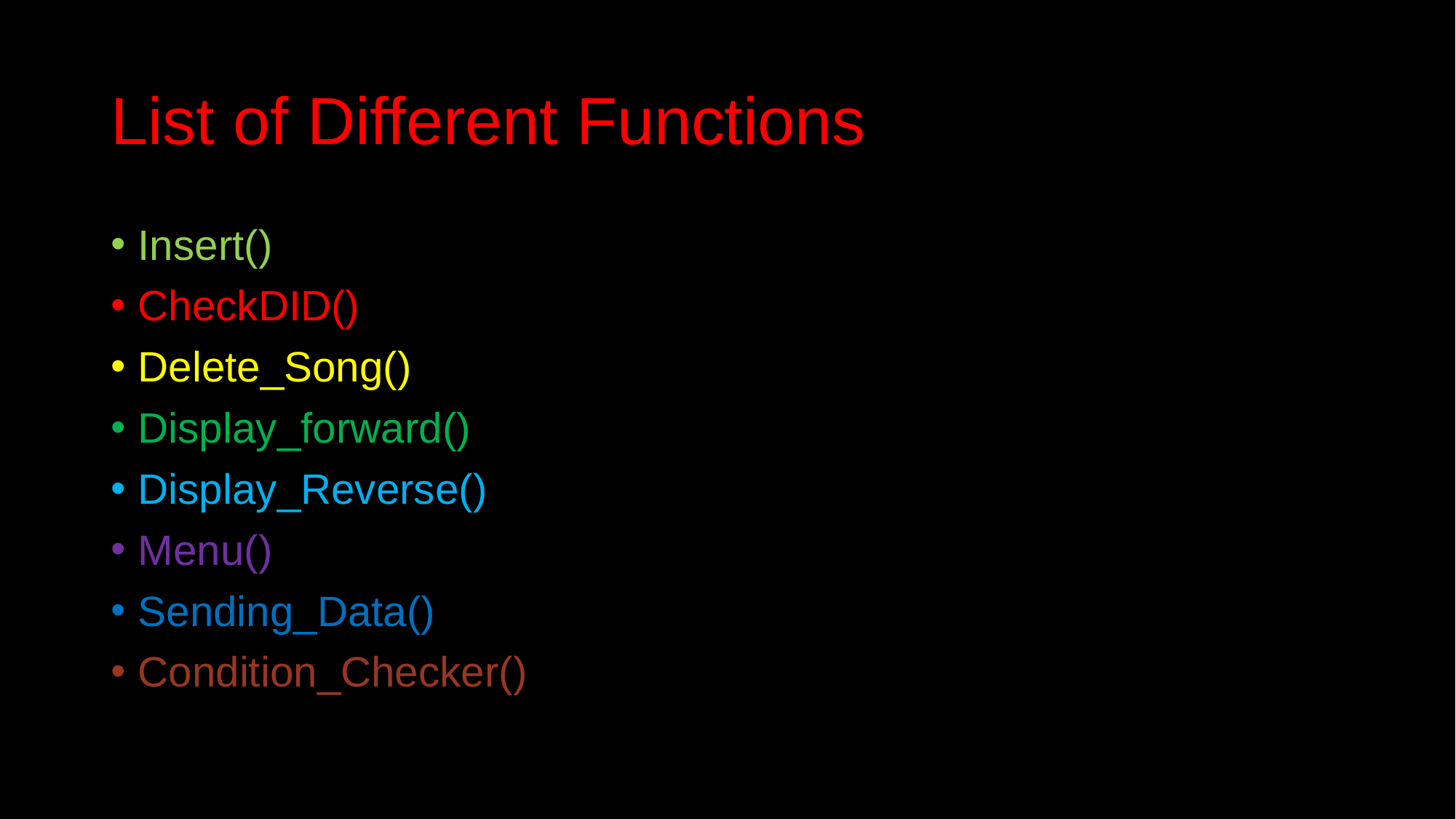

List of Different Functions
Insert()
CheckDID()
Delete_Song()
Display_forward()
Display_Reverse()
Menu()
Sending_Data()
Condition_Checker()